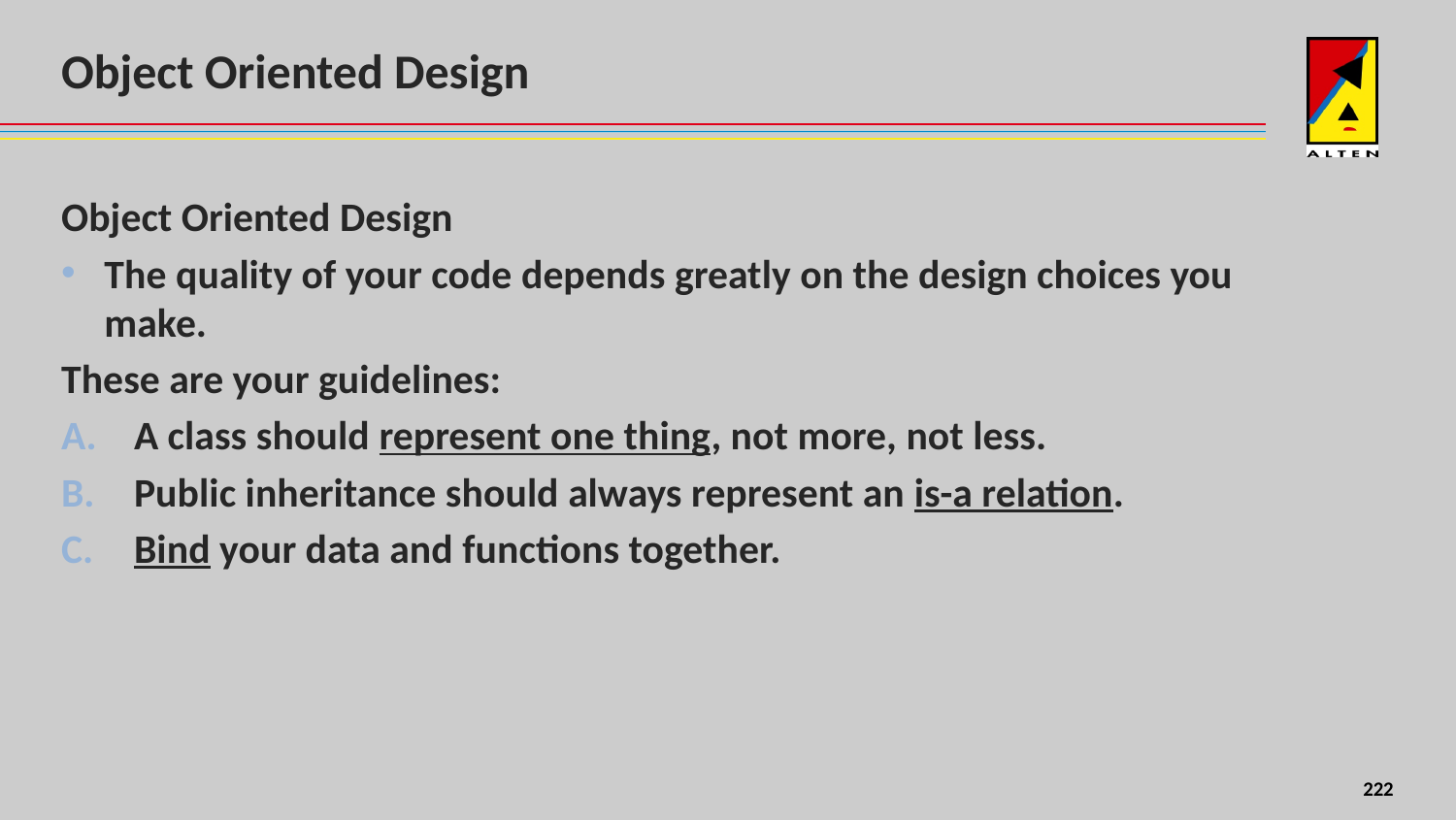

# Object Oriented Design
Object Oriented Design
The quality of your code depends greatly on the design choices you make.
These are your guidelines:
A class should represent one thing, not more, not less.
Public inheritance should always represent an is-a relation.
Bind your data and functions together.
222